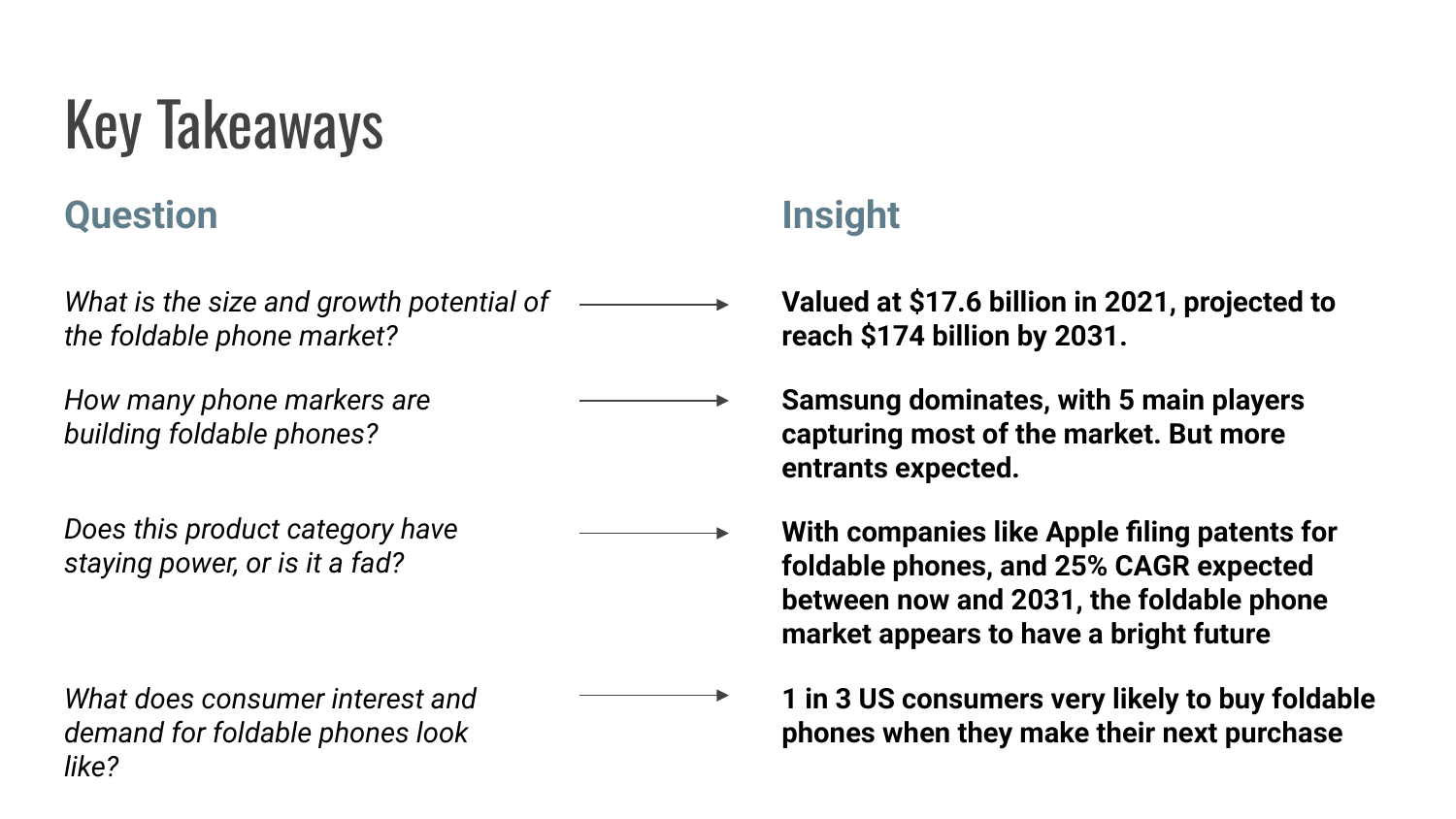

# Key Takeaways
Question
Insight
What is the size and growth potential of the foldable phone market?
Valued at $17.6 billion in 2021, projected to reach $174 billion by 2031.
How many phone markers are building foldable phones?
Samsung dominates, with 5 main players capturing most of the market. But more entrants expected.
Does this product category have staying power, or is it a fad?
With companies like Apple filing patents for foldable phones, and 25% CAGR expected between now and 2031, the foldable phone market appears to have a bright future
What does consumer interest and demand for foldable phones look like?
1 in 3 US consumers very likely to buy foldable phones when they make their next purchase